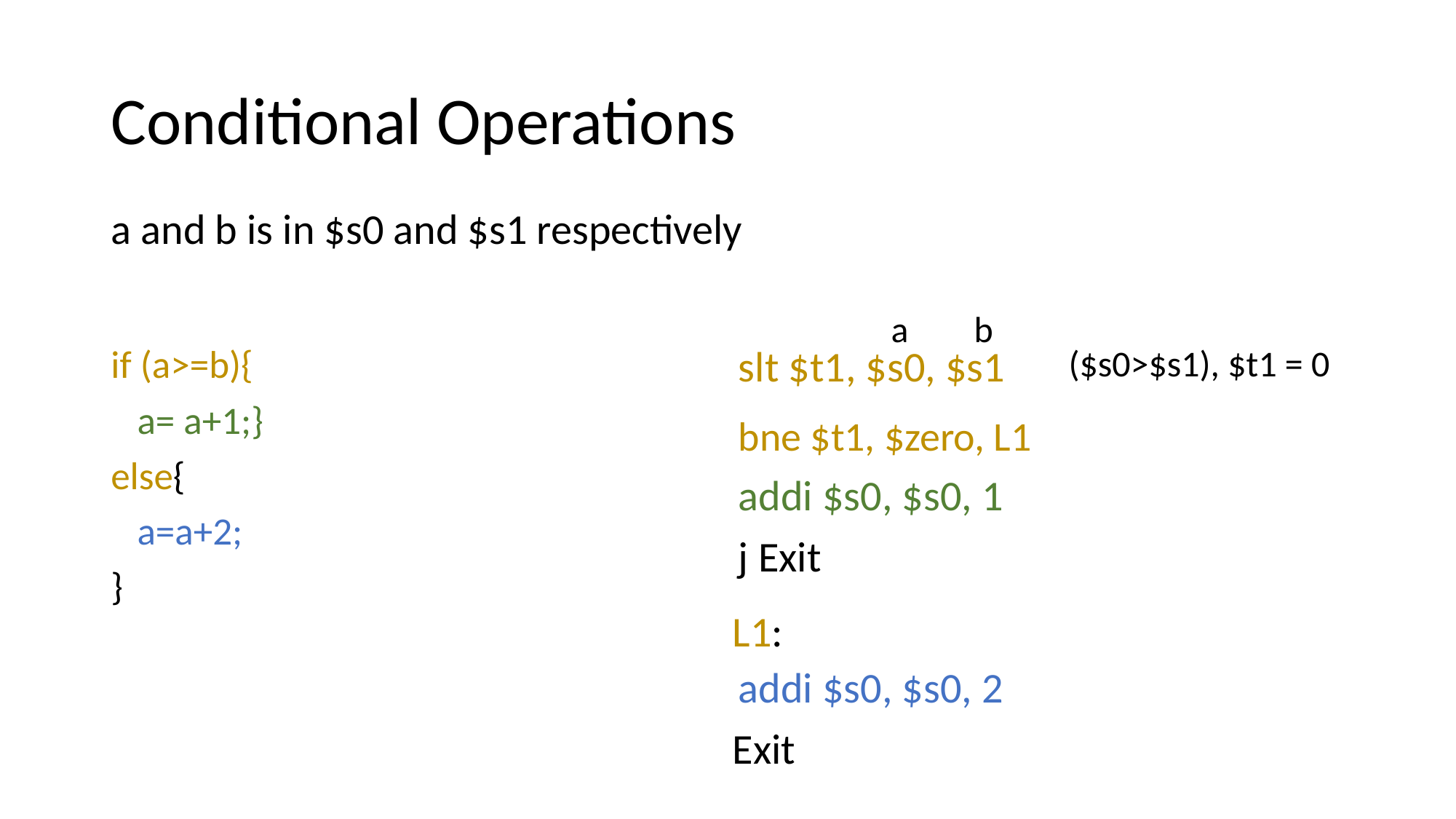

# Conditional Operations
a and b is in $s0 and $s1 respectively
a        b
if (a>=b){
   a= a+1;}
else{
   a=a+2;
}
slt $t1, $s0, $s1
($s0>$s1), $t1 = 0
bne $t1, $zero, L1
addi $s0, $s0, 1

j Exit
L1:

addi $s0, $s0, 2

Exit